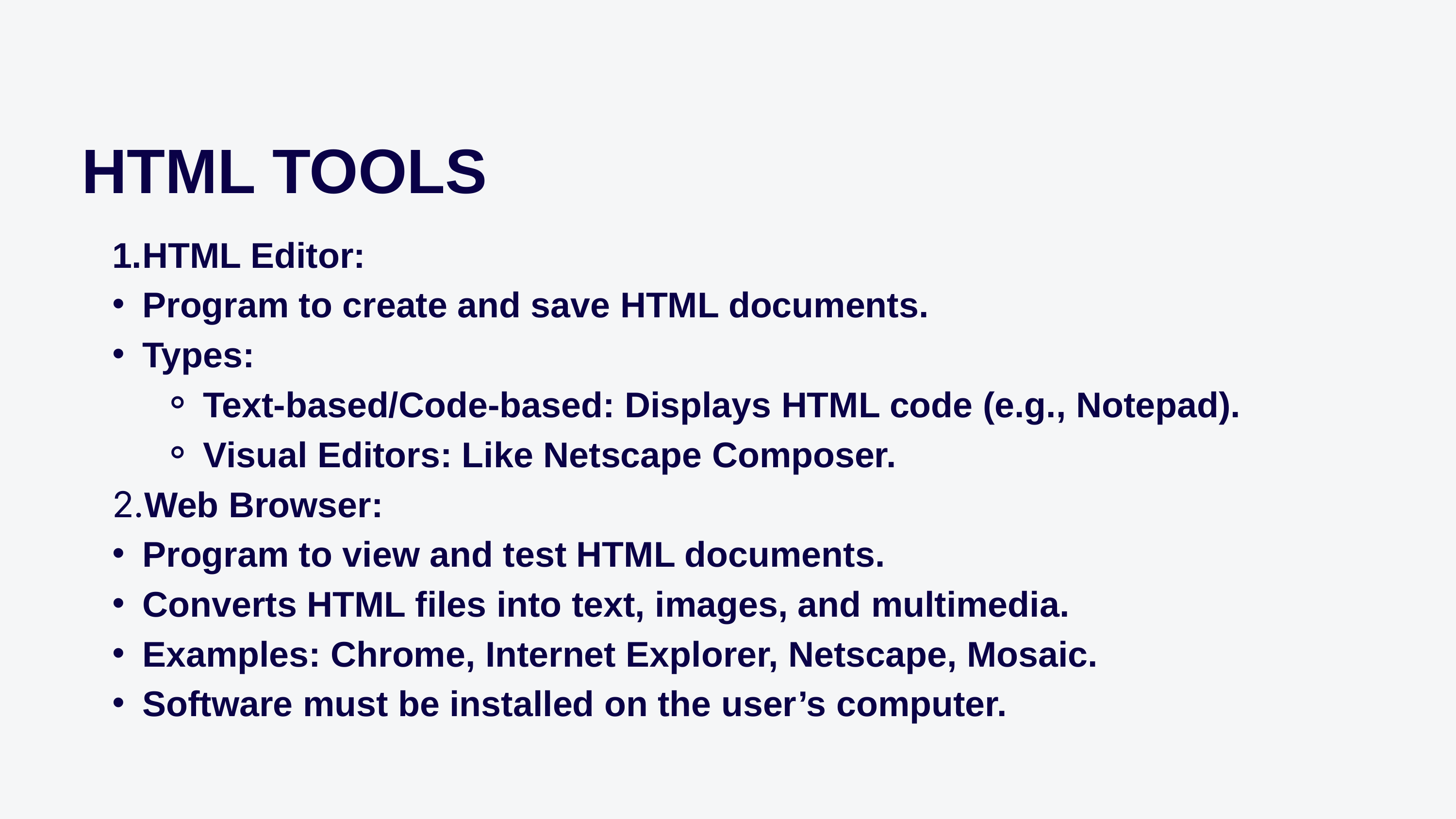

HTML TOOLS
HTML Editor:
Program to create and save HTML documents.
Types:
Text-based/Code-based: Displays HTML code (e.g., Notepad).
Visual Editors: Like Netscape Composer.
   2.Web Browser:
Program to view and test HTML documents.
Converts HTML files into text, images, and multimedia.
Examples: Chrome, Internet Explorer, Netscape, Mosaic.
Software must be installed on the user’s computer.